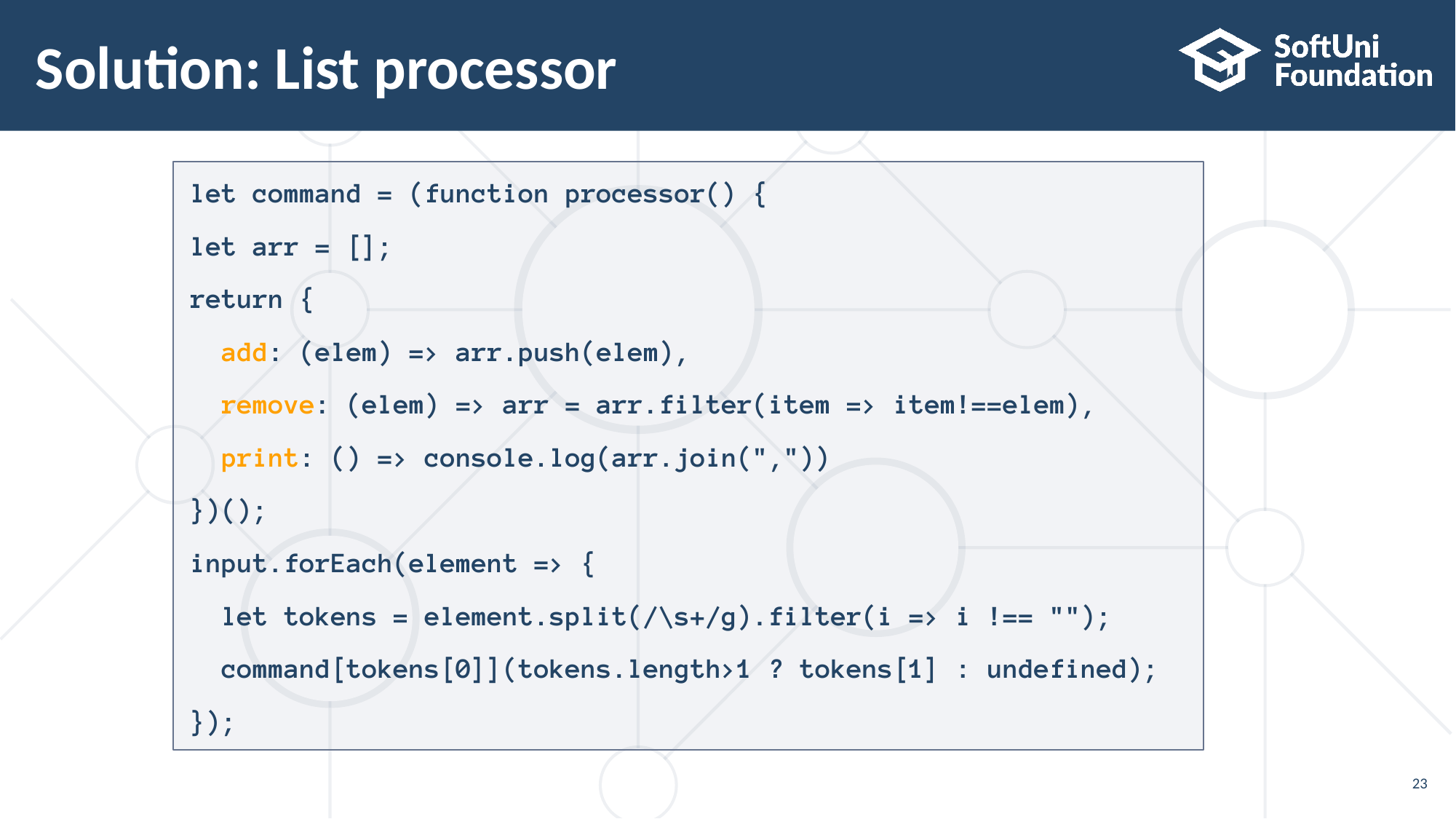

# Solution: List processor
let command = (function processor() {
let arr = [];
return {
  add: (elem) => arr.push(elem),
  remove: (elem) => arr = arr.filter(item => item!==elem),
  print: () => console.log(arr.join(","))
})();
input.forEach(element => {
  let tokens = element.split(/\s+/g).filter(i => i !== "");
  command[tokens[0]](tokens.length>1 ? tokens[1] : undefined);
});
23